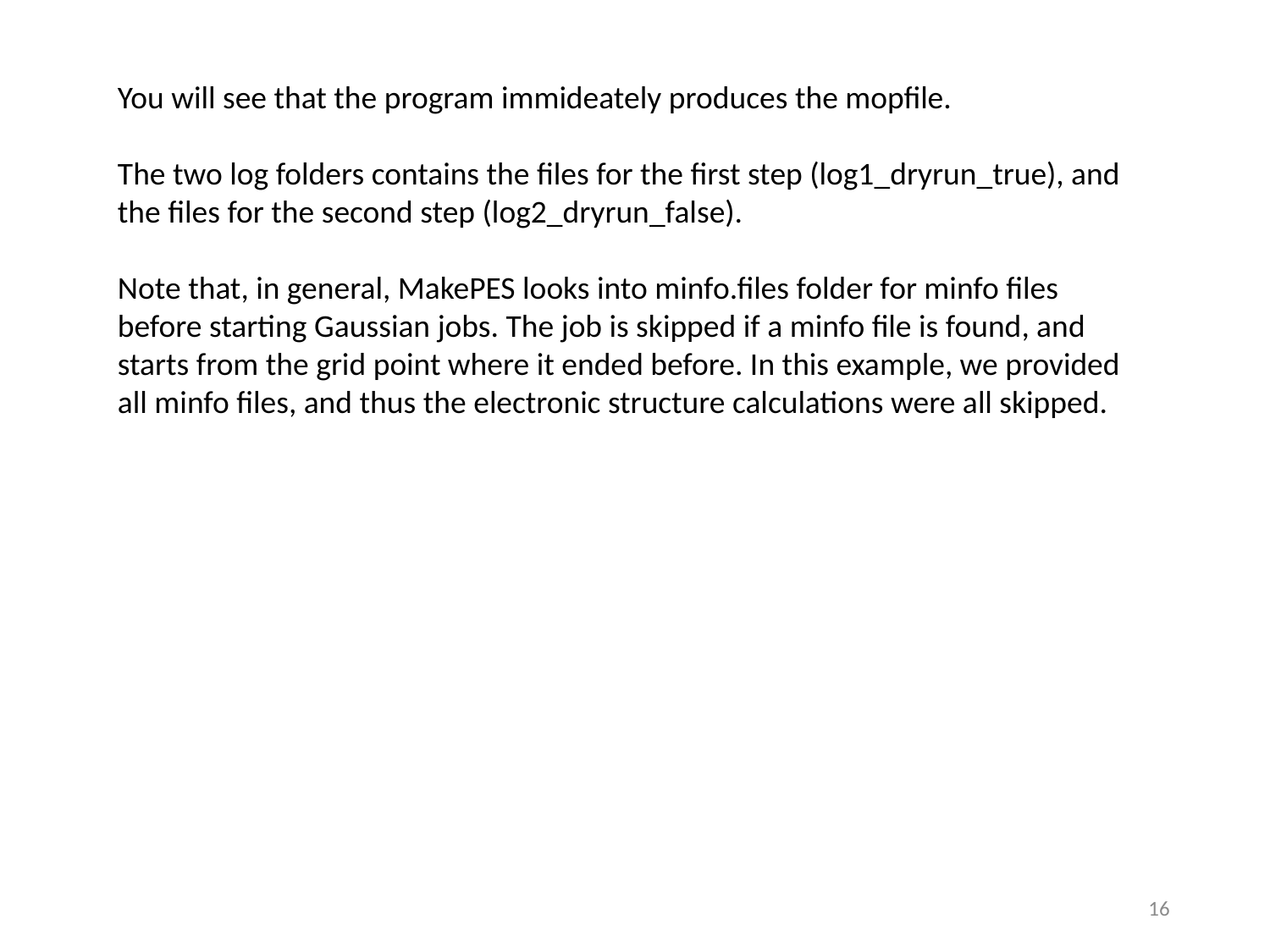

You will see that the program immideately produces the mopfile.

The two log folders contains the files for the first step (log1_dryrun_true), and the files for the second step (log2_dryrun_false).

Note that, in general, MakePES looks into minfo.files folder for minfo files before starting Gaussian jobs. The job is skipped if a minfo file is found, and starts from the grid point where it ended before. In this example, we provided all minfo files, and thus the electronic structure calculations were all skipped.
16